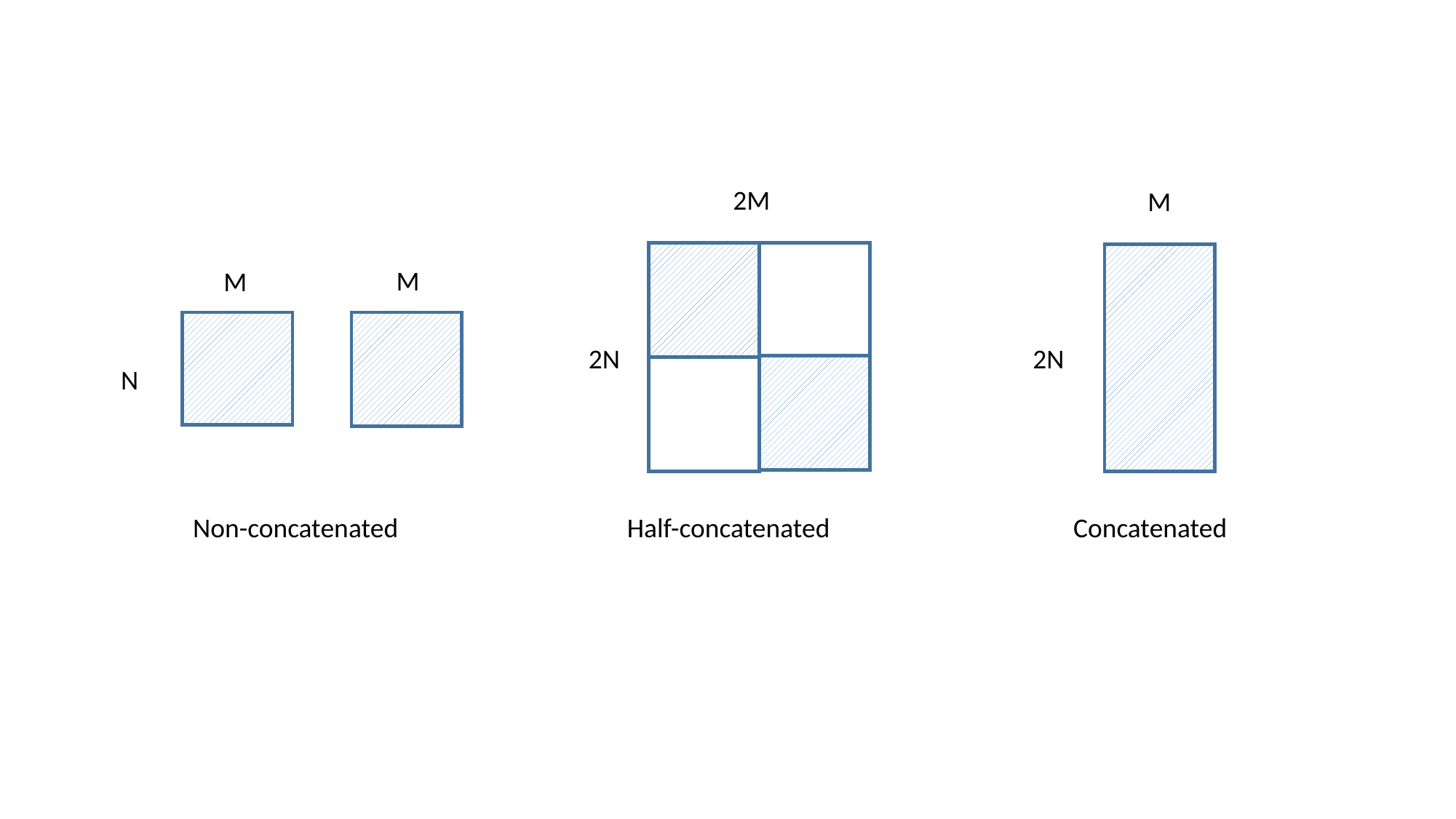

2M
M

M
M

2N
2N

N

Non-concatenated
Half-concatenated
Concatenated